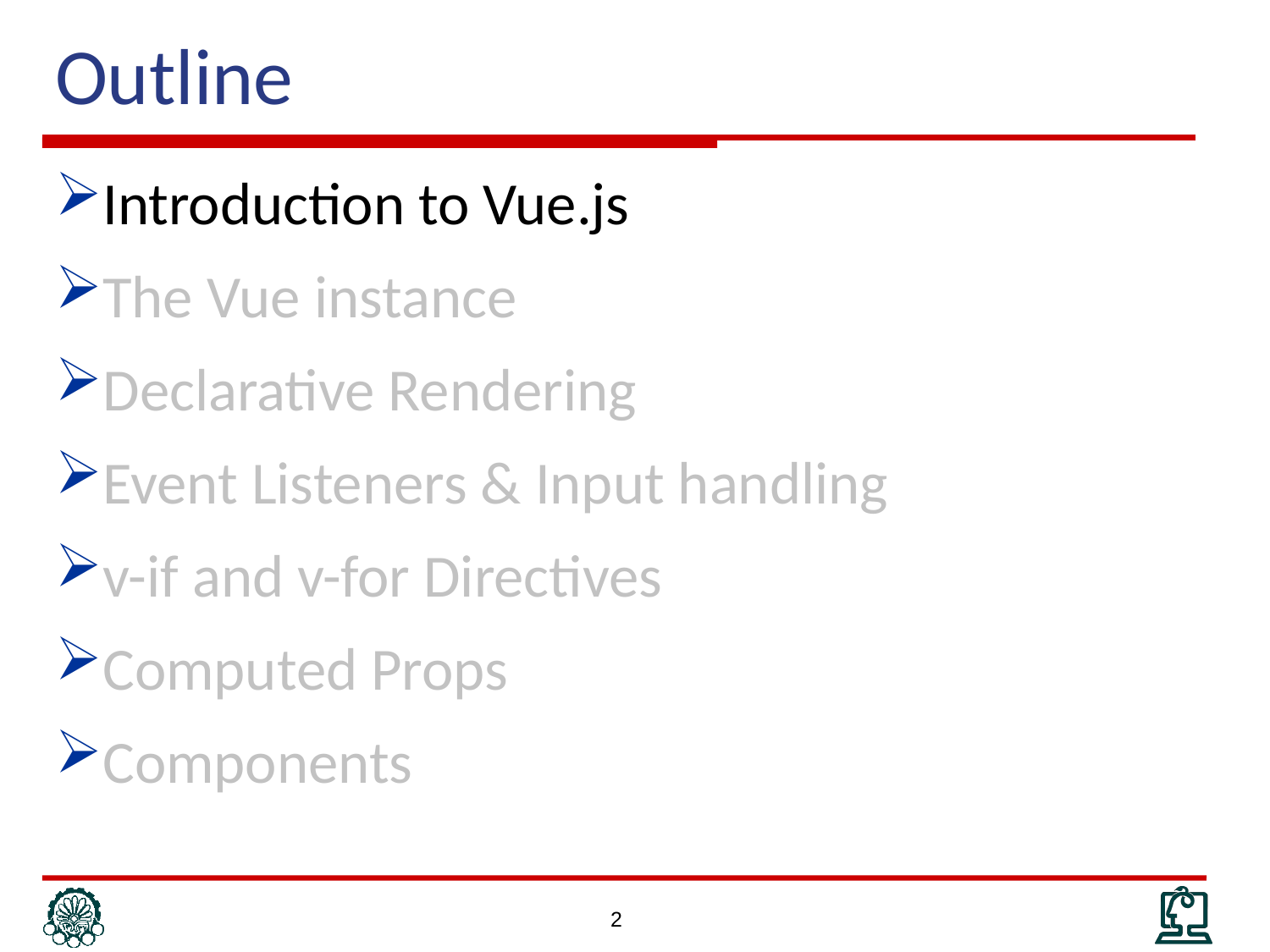

# Outline
Introduction to Vue.js
The Vue instance
Declarative Rendering
Event Listeners & Input handling
v-if and v-for Directives
Computed Props
Components

2